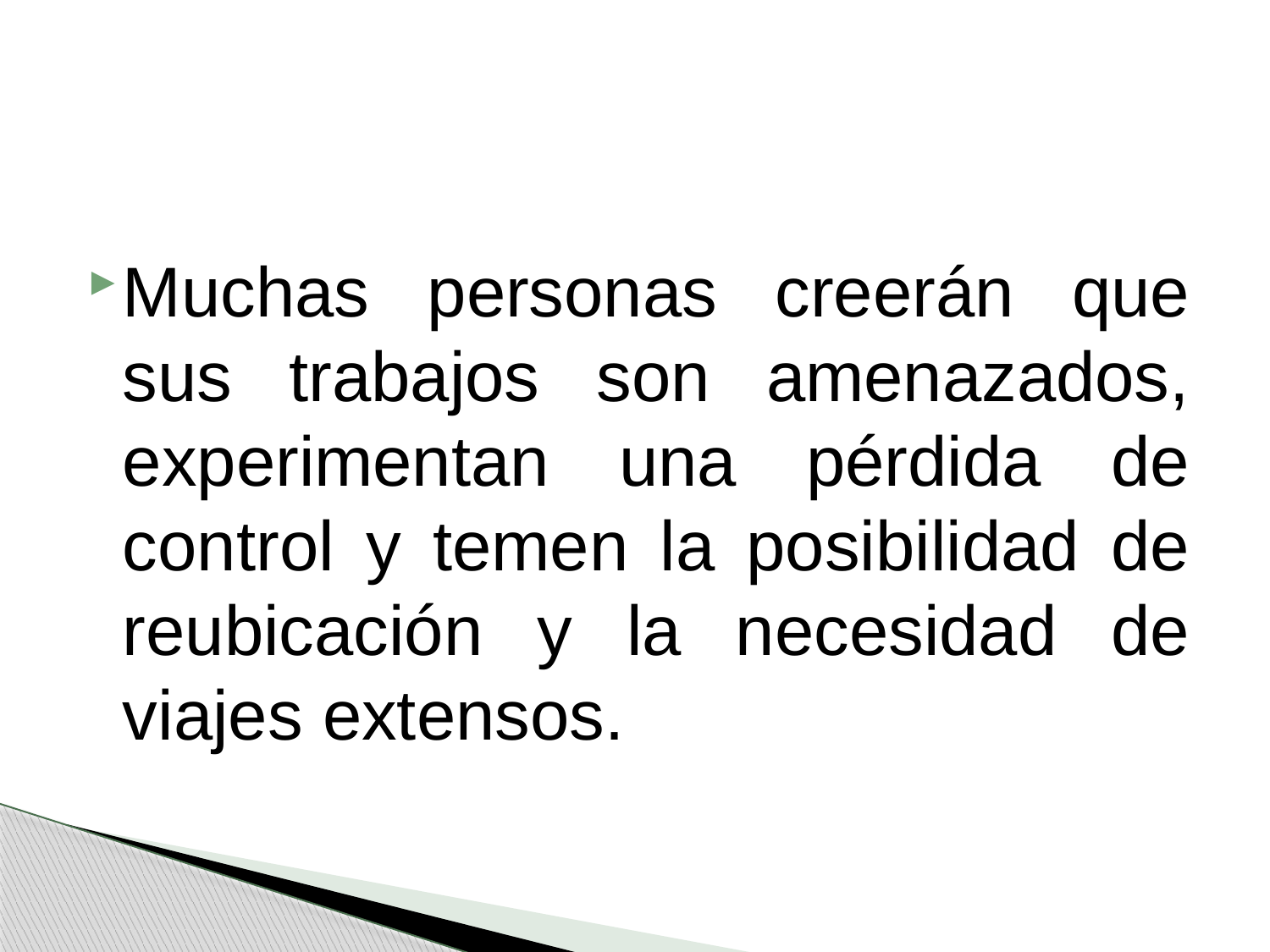

#

Muchas personas creerán que sus trabajos son amenazados, experimentan una pérdida de control y temen la posibilidad de reubicación y la necesidad de viajes extensos.